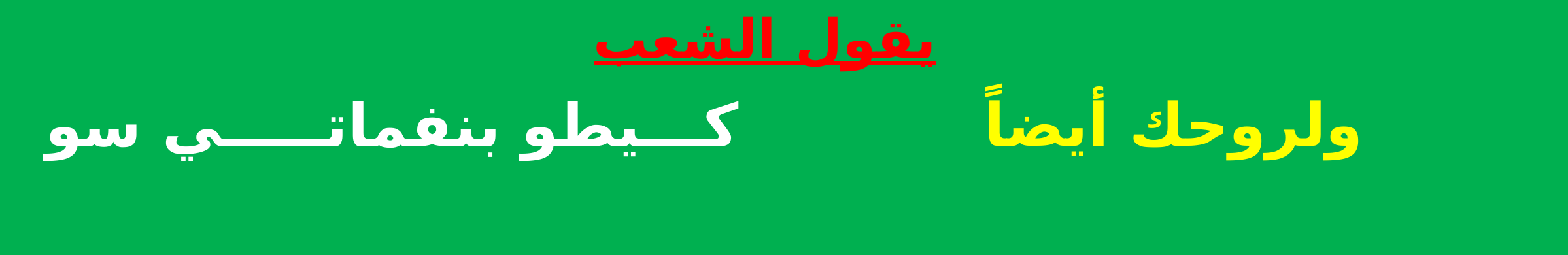

كـــيطو بنفماتـــــي سو
  يقول الشعب
ولروحك أيضاً